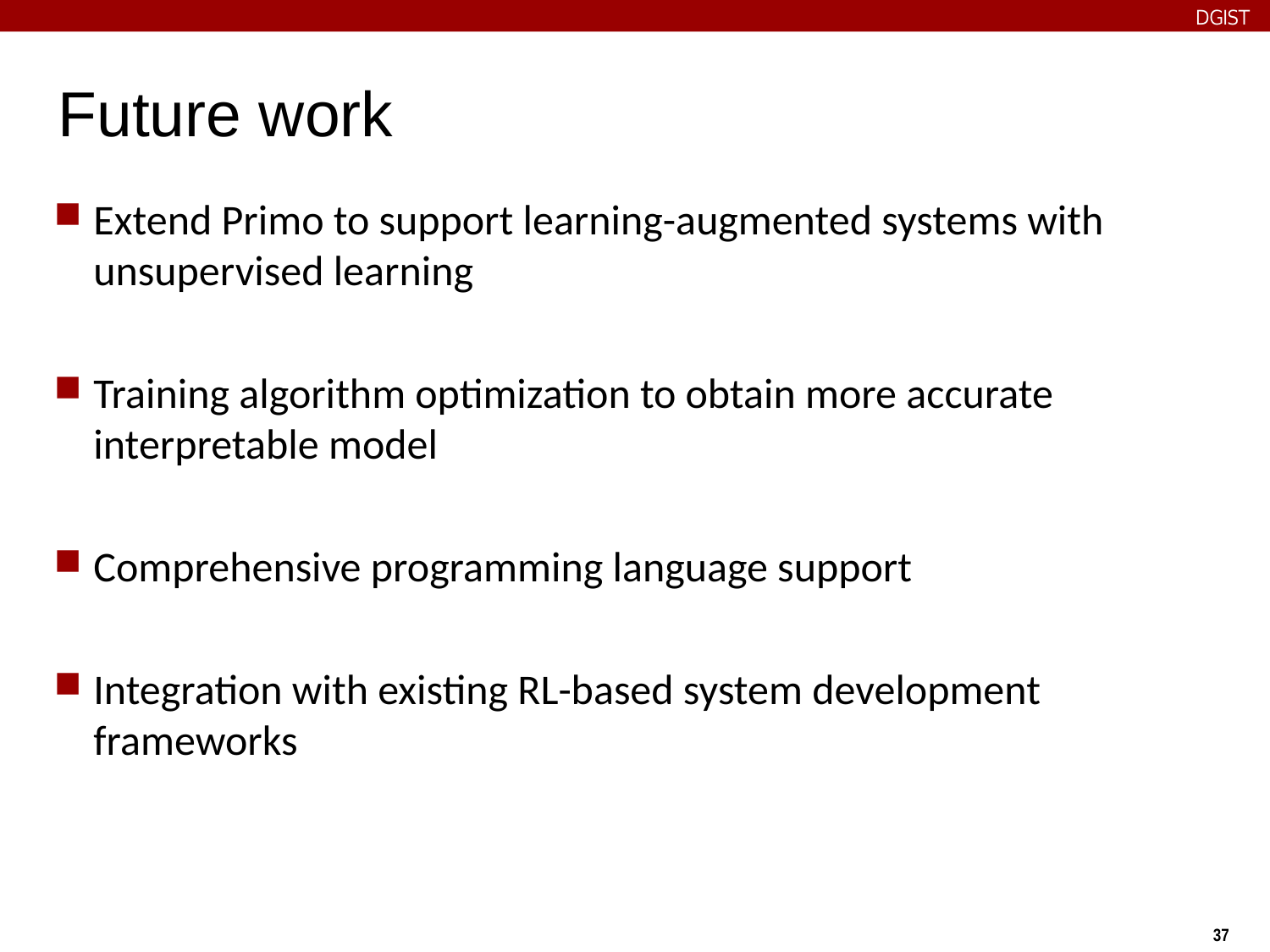

DGIST
# Future work
Extend Primo to support learning-augmented systems with unsupervised learning

Training algorithm optimization to obtain more accurate interpretable model

Comprehensive programming language support

Integration with existing RL-based system development frameworks